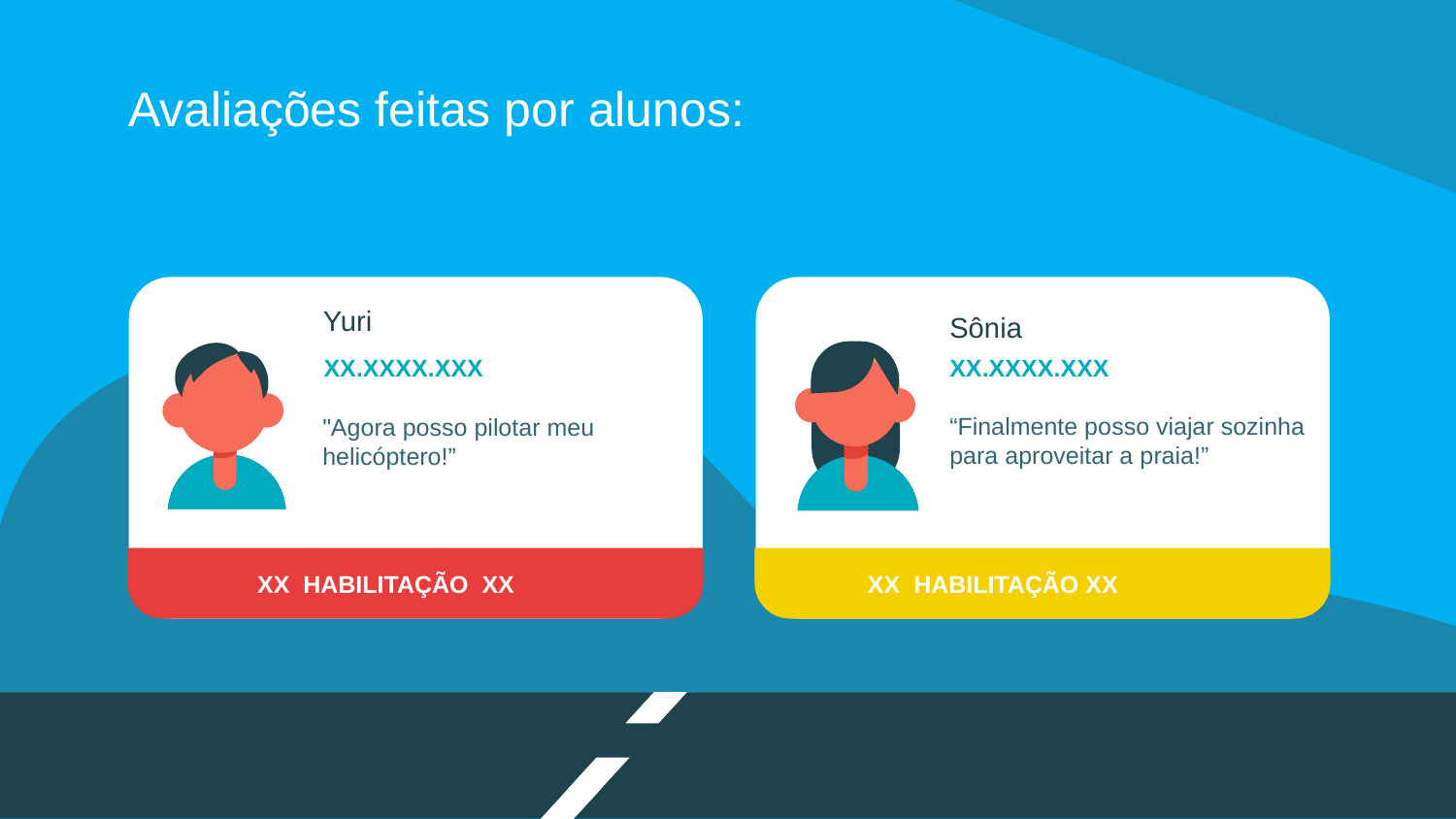

# Avaliações feitas por alunos:

XX  HABILITAÇÃO  XX

XX  HABILITAÇÃO XX
Yuri
Sônia
XX.XXXX.XXX
XX.XXXX.XXX

“Finalmente posso viajar sozinha para aproveitar a praia!”
"Agora posso pilotar meu helicóptero!”